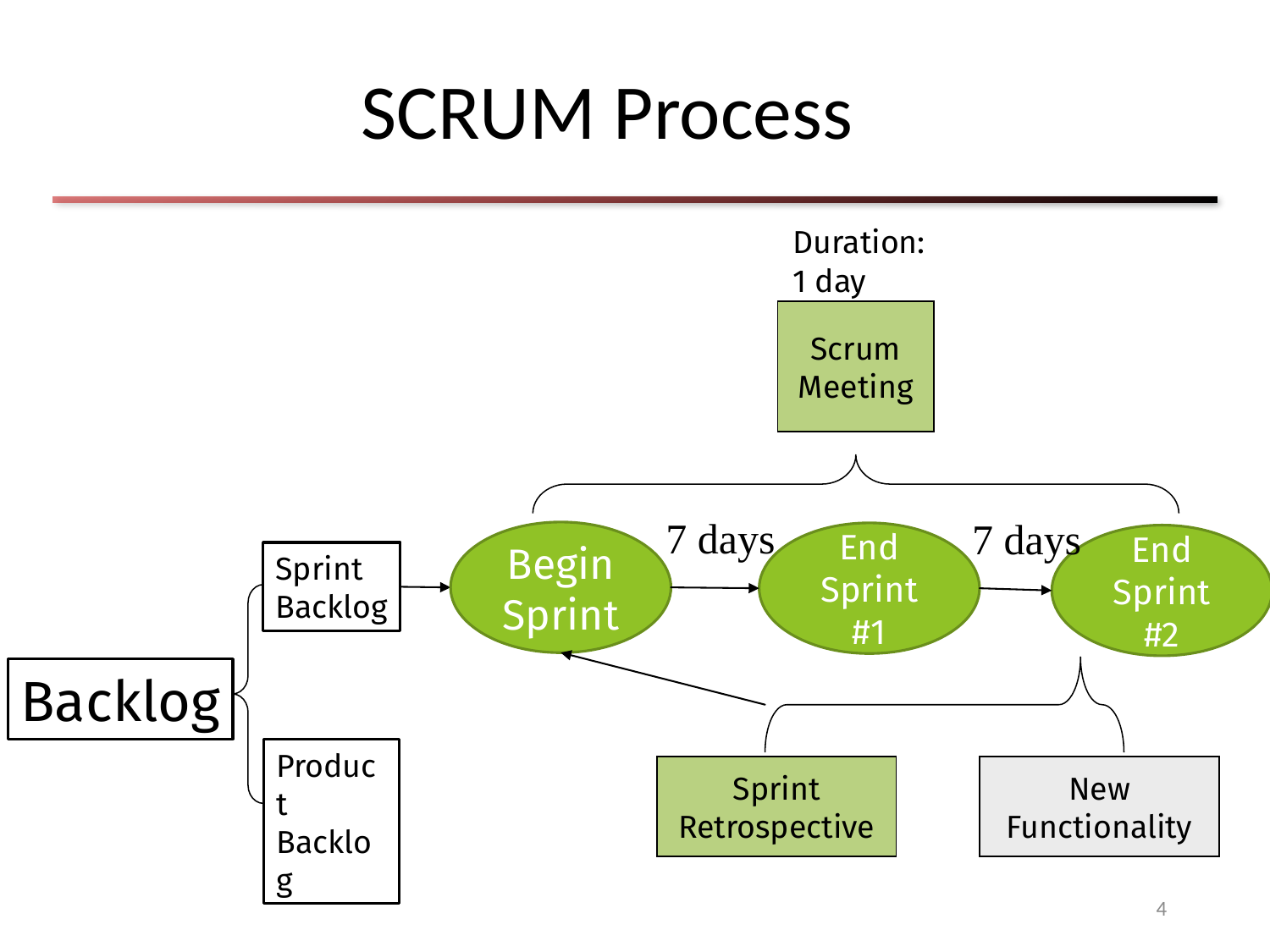

# SCRUM Process

Duration:
1 day
Scrum
Meeting
7 days
7 days
Begin
Sprint
End
Sprint #1
End
Sprint #2

Sprint
Backlog

Backlog
Product
Backlog
Sprint
Retrospective
New
Functionality
4